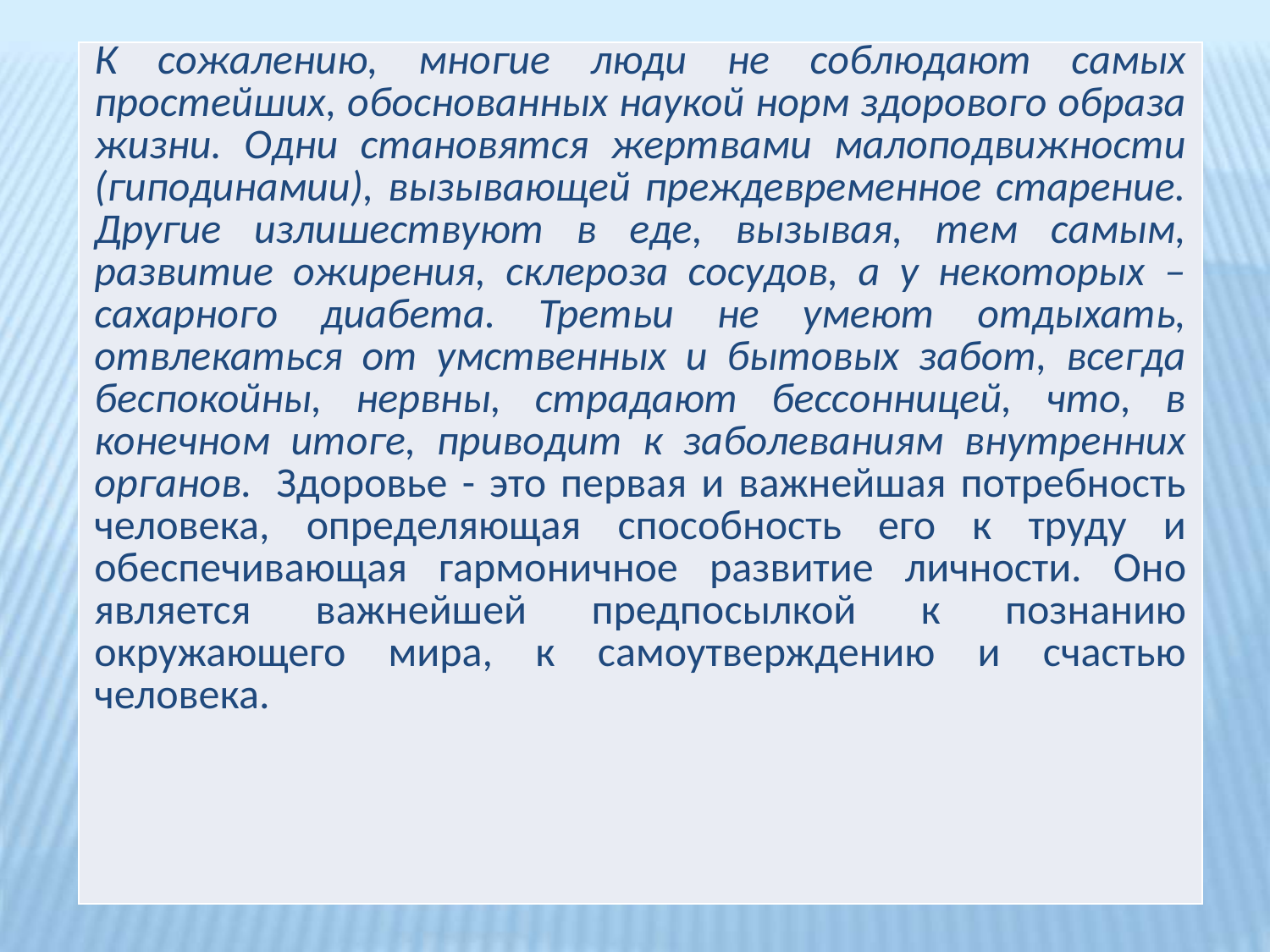

| К сожалению, многие люди не соблюдают самых простейших, обоснованных наукой норм здорового образа жизни. Одни становятся жертвами малоподвижности (гиподинамии), вызывающей преждевременное старение. Другие излишествуют в еде, вызывая, тем самым, развитие ожирения, склероза сосудов, а у некоторых – сахарного диабета. Третьи не умеют отдыхать, отвлекаться от умственных и бытовых забот, всегда беспокойны, нервны, страдают бессонницей, что, в конечном итоге, приводит к заболеваниям внутренних органов.  Здоровье - это первая и важнейшая потребность человека, определяющая способность его к труду и обеспечивающая гармо­ничное развитие личности. Оно является важнейшей предпо­сылкой к познанию окружающего мира, к самоутверждению и счастью человека. |
| --- |